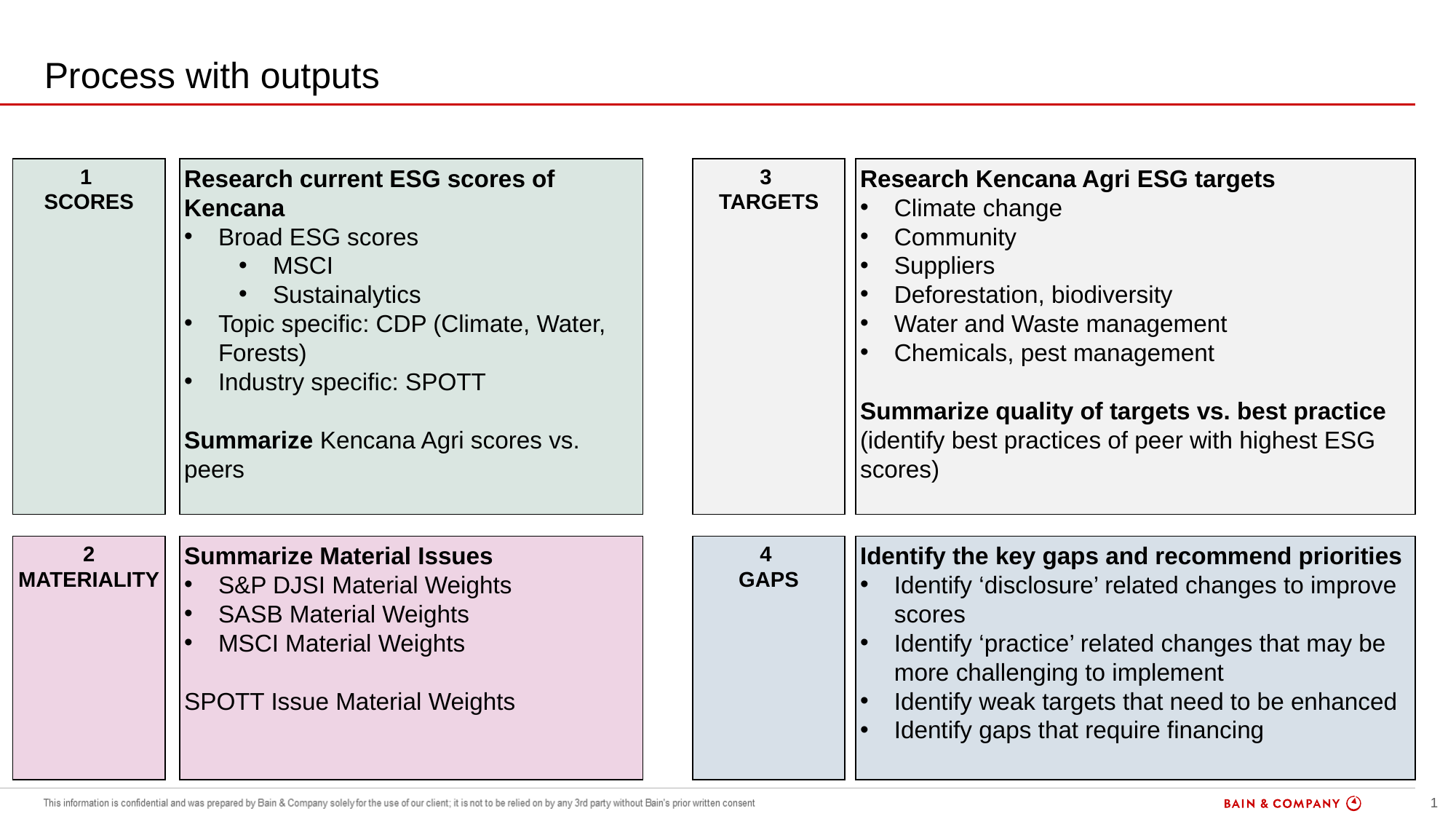

# Process with outputs
1
SCORES

3
TARGETS

Research current ESG scores of Kencana
Broad ESG scores
MSCI
Sustainalytics
Topic specific: CDP (Climate, Water, Forests)
Industry specific: SPOTT

Summarize Kencana Agri scores vs. peers

Research Kencana Agri ESG targets
Climate change
Community
Suppliers
Deforestation, biodiversity
Water and Waste management
Chemicals, pest management

Summarize quality of targets vs. best practice (identify best practices of peer with highest ESG scores)

2 MATERIALITY

Summarize Material Issues
S&P DJSI Material Weights
SASB Material Weights
MSCI Material Weights

SPOTT Issue Material Weights

4
GAPS

Identify the key gaps and recommend priorities
Identify ‘disclosure’ related changes to improve scores
Identify ‘practice’ related changes that may be more challenging to implement
Identify weak targets that need to be enhanced
Identify gaps that require financing